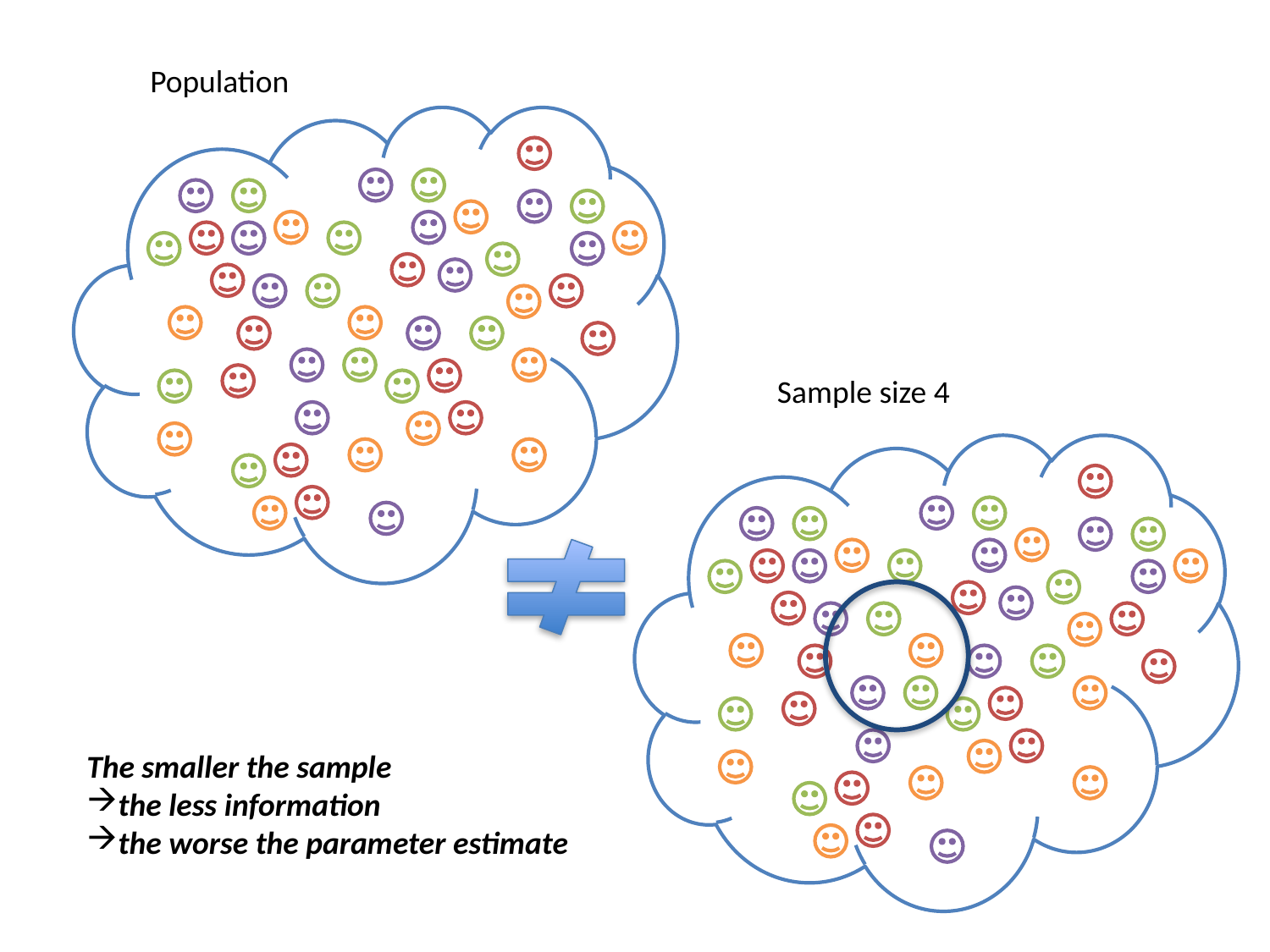

Population

Sample size 4

The smaller the sample
the less information
the worse the parameter estimate